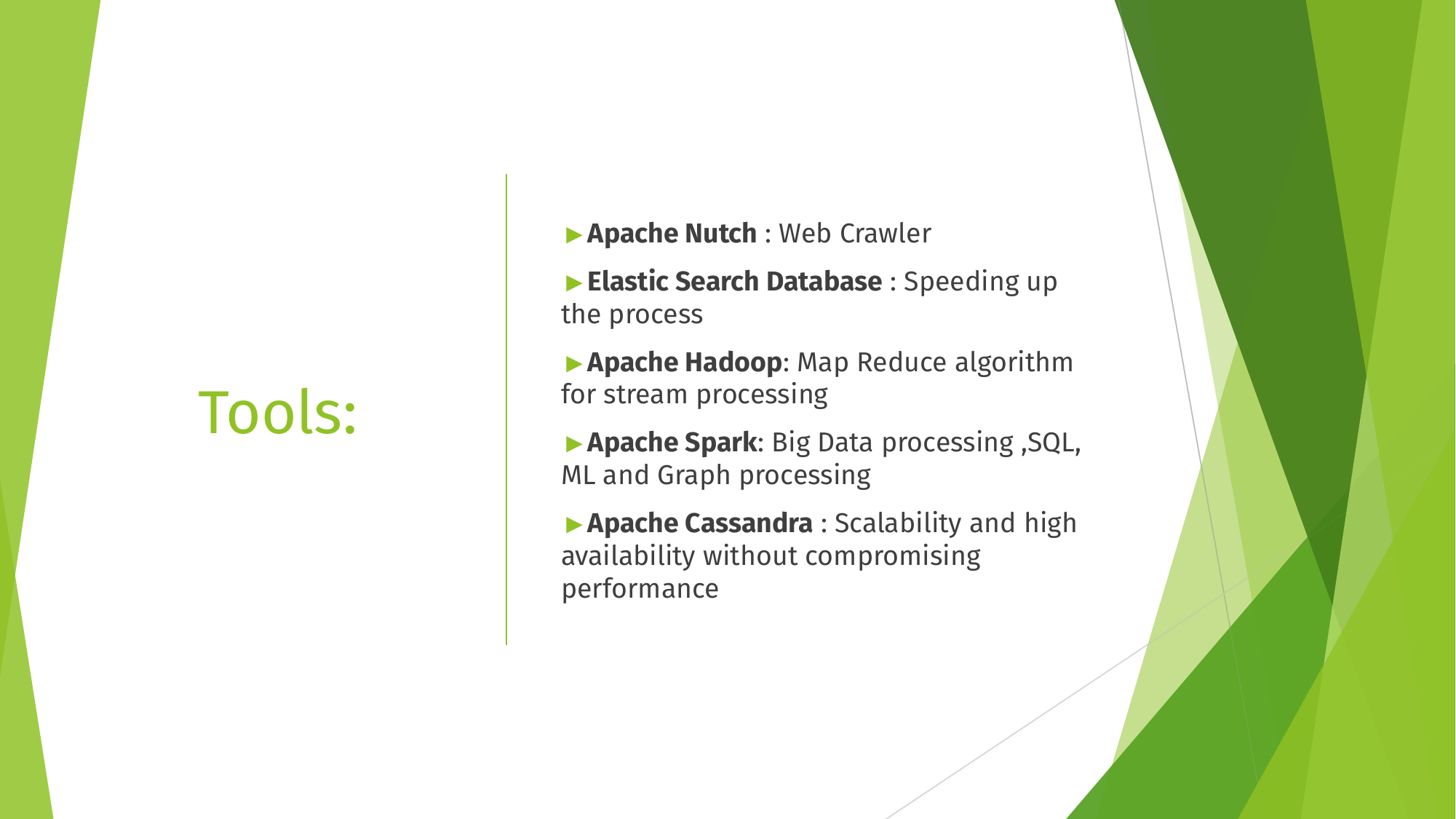

# Tools:
Apache Nutch : Web Crawler
Elastic Search Database : Speeding up the process
Apache Hadoop: Map Reduce algorithm for stream processing
Apache Spark: Big Data processing ,SQL, ML and Graph processing
Apache Cassandra : Scalability and high availability without compromising performance